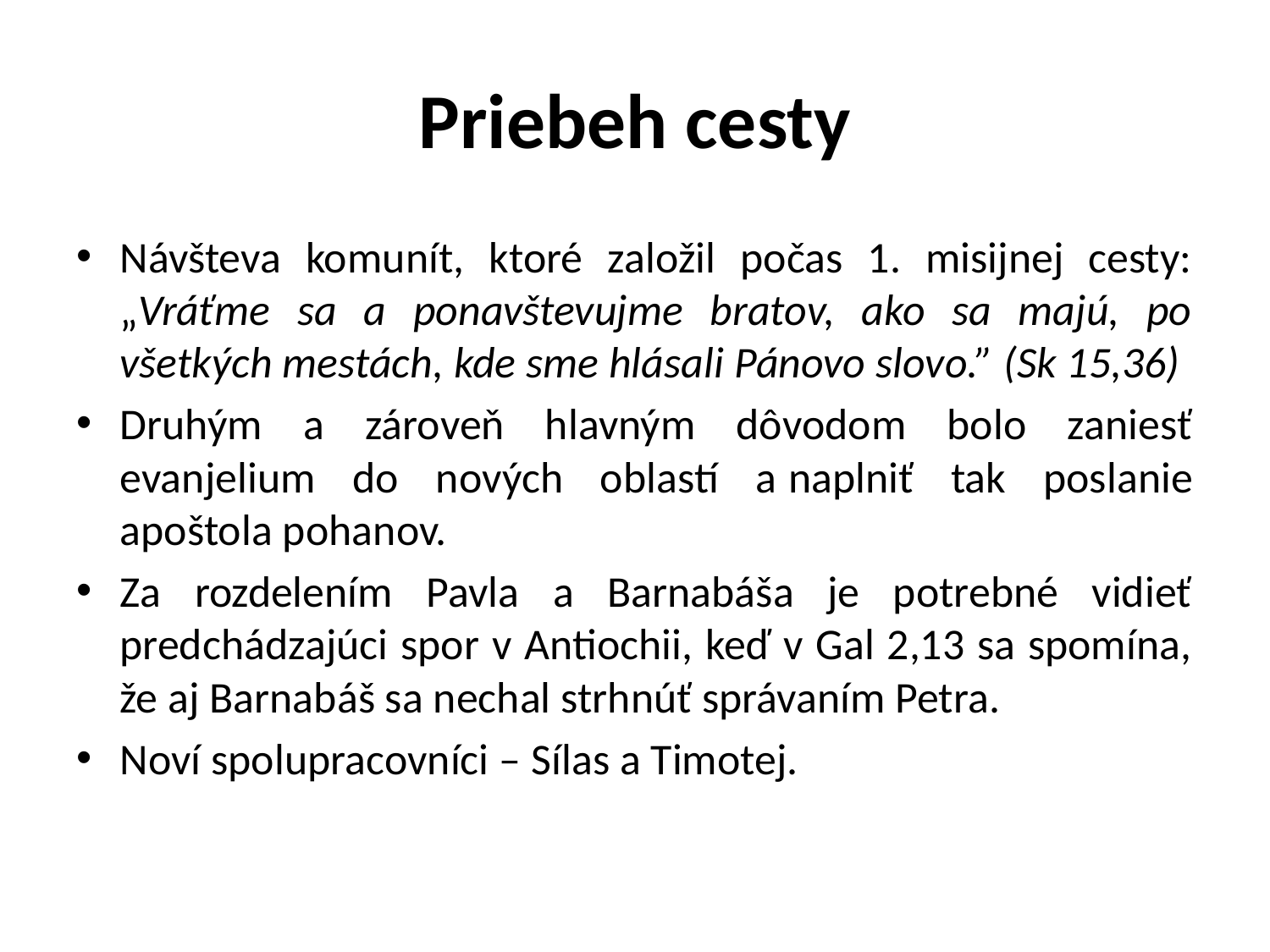

# Priebeh cesty
Návšteva komunít, ktoré založil počas 1. misijnej cesty: „Vráťme sa a ponavštevujme bratov, ako sa majú, po všetkých mestách, kde sme hlásali Pánovo slovo.” (Sk 15,36)
Druhým a zároveň hlavným dôvodom bolo zaniesť evanjelium do nových oblastí a naplniť tak poslanie apoštola pohanov.
Za rozdelením Pavla a Barnabáša je potrebné vidieť predchádzajúci spor v Antiochii, keď v Gal 2,13 sa spomína, že aj Barnabáš sa nechal strhnúť správaním Petra.
Noví spolupracovníci – Sílas a Timotej.